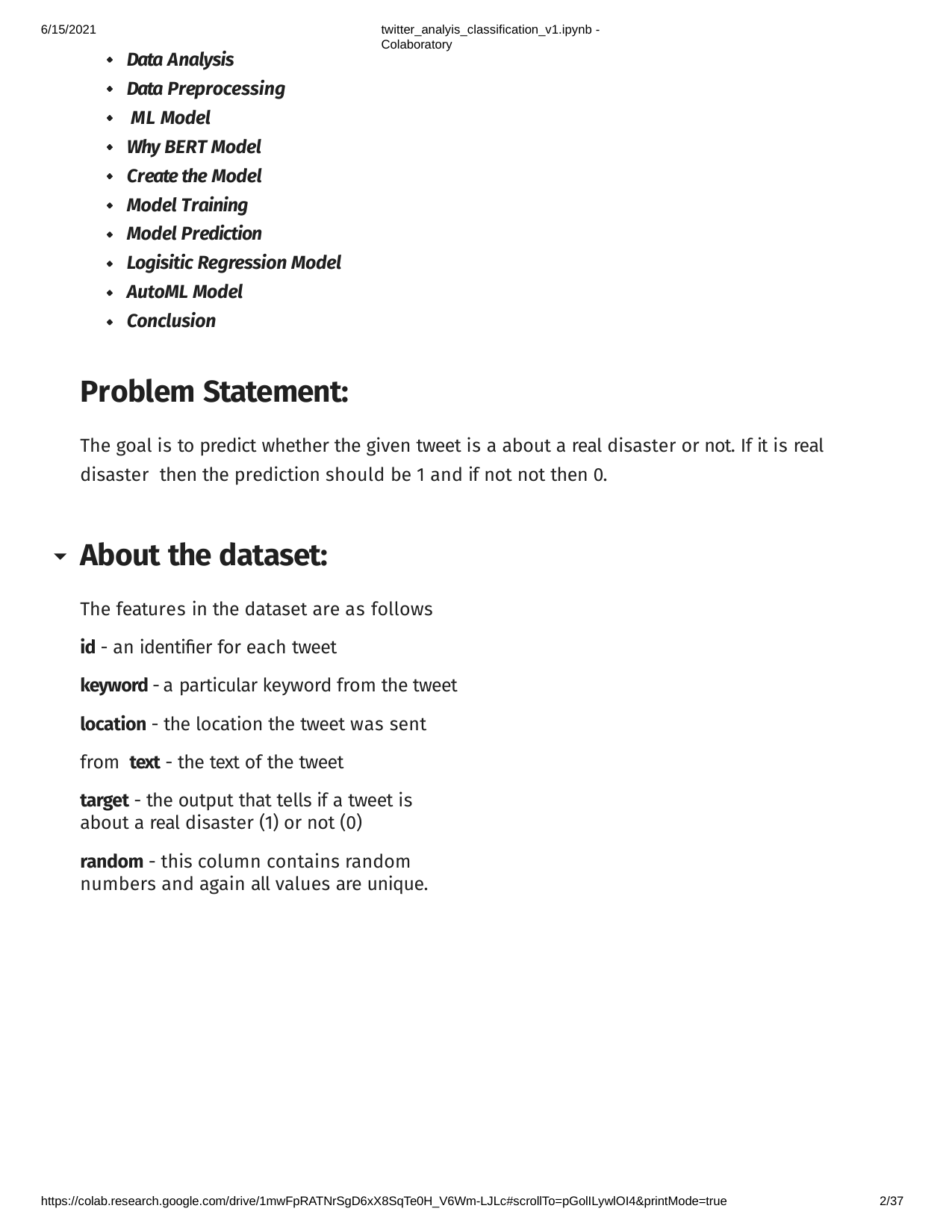

6/15/2021
twitter_analyis_classification_v1.ipynb - Colaboratory
Data Analysis
Data Preprocessing  ML Model
Why BERT Model  Create the Model  Model Training  Model Prediction
Logisitic Regression Model  AutoML Model
Conclusion

Problem Statement:
The goal is to predict whether the given tweet is a about a real disaster or not. If it is real disaster  then the prediction should be 1 and if not not then 0.

About the dataset:
The features in the dataset are as follows
id - an identifier for each tweet
keyword - a particular keyword from the tweet  location - the location the tweet was sent from  text - the text of the tweet
target - the output that tells if a tweet is about a real disaster (1) or not (0)
random - this column contains random numbers and again all values are unique.

https://colab.research.google.com/drive/1mwFpRATNrSgD6xX8SqTe0H_V6Wm-LJLc#scrollTo=pGolILywlOI4&printMode=true
2/37